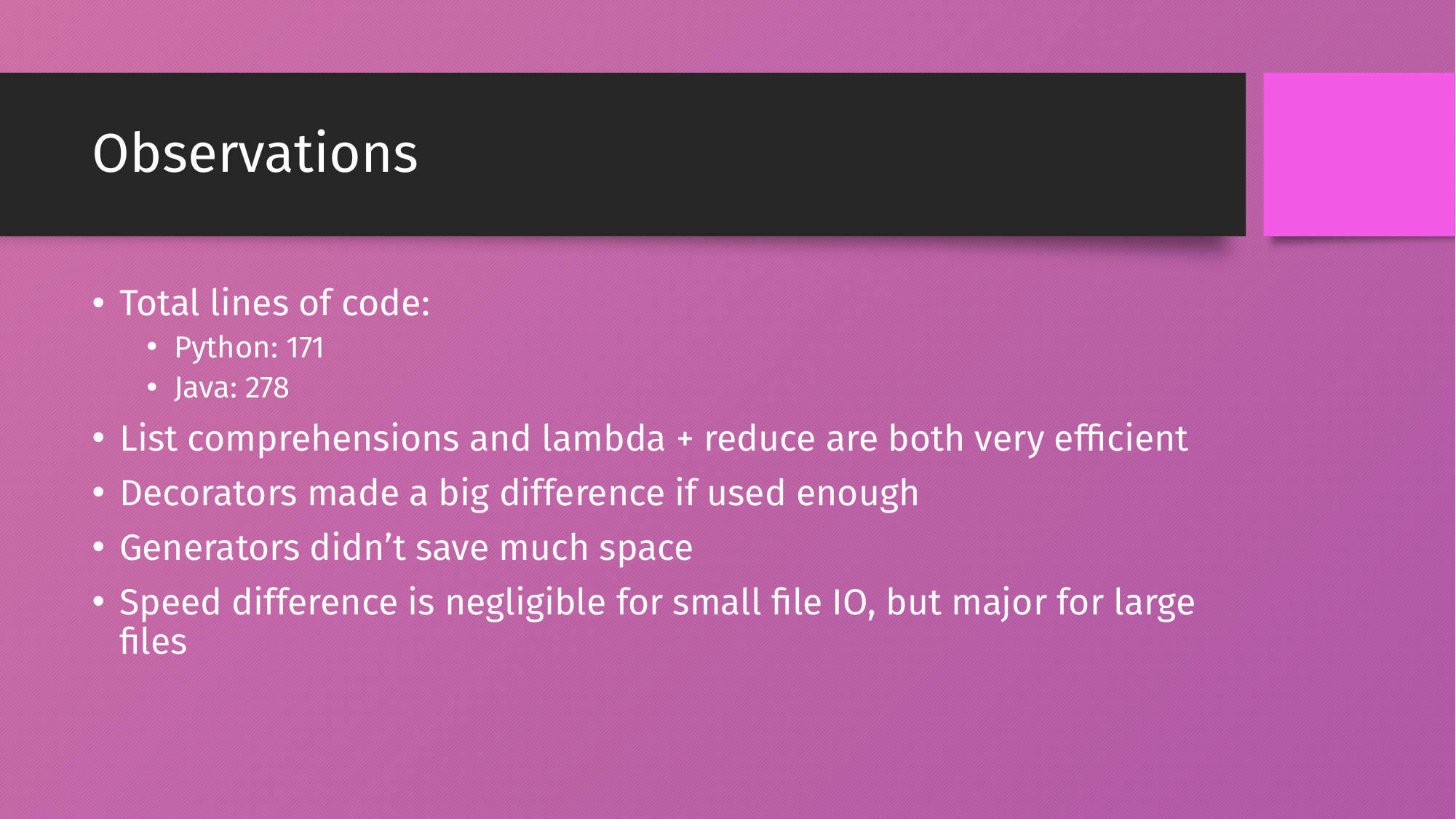

# Observations
Total lines of code:
Python: 171
Java: 278
List comprehensions and lambda + reduce are both very efficient
Decorators made a big difference if used enough
Generators didn’t save much space
Speed difference is negligible for small file IO, but major for large files